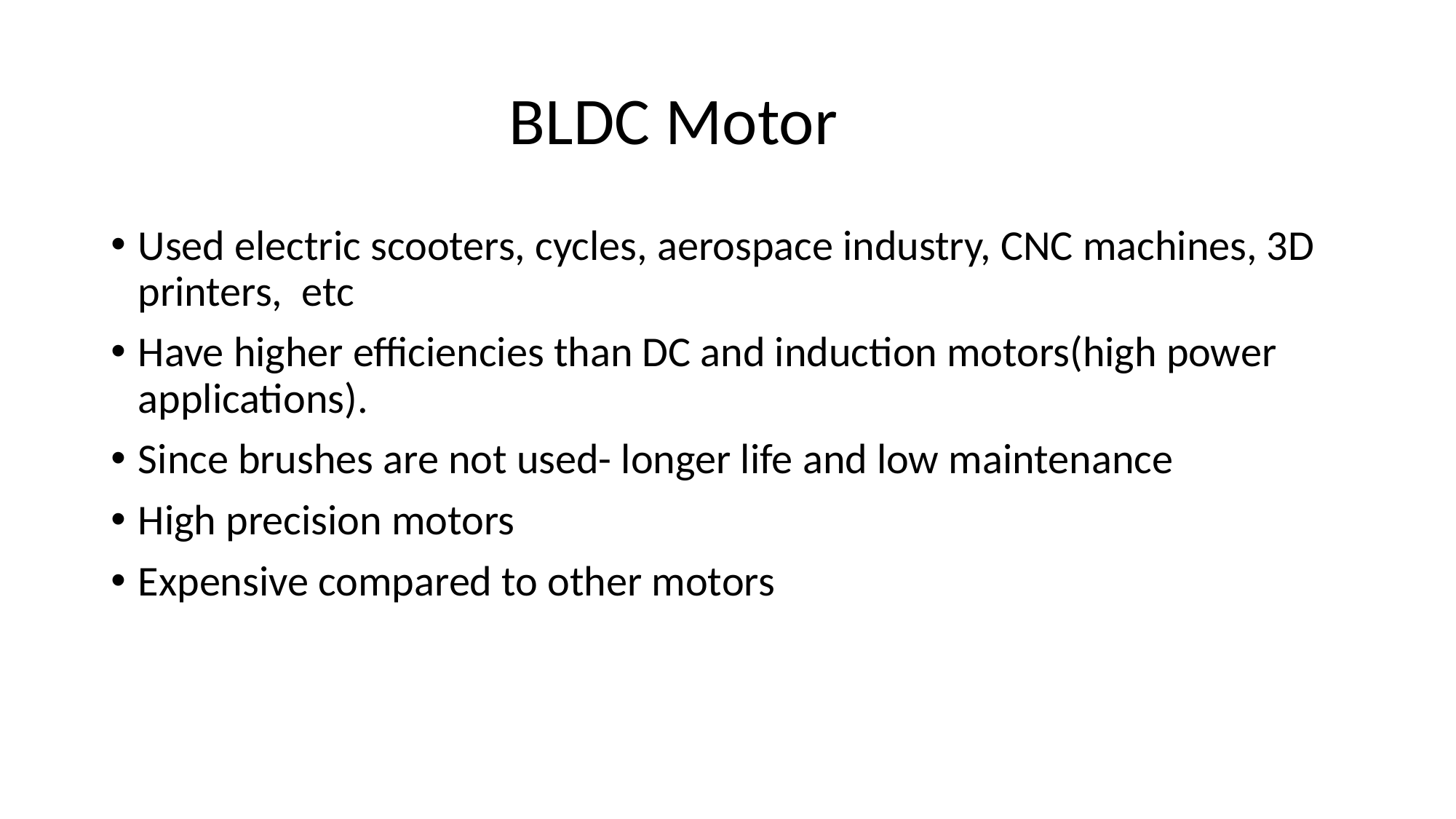

# BLDC Motor
Used electric scooters, cycles, aerospace industry, CNC machines, 3D printers,  etc
Have higher efficiencies than DC and induction motors(high power applications).
Since brushes are not used- longer life and low maintenance
High precision motors
Expensive compared to other motors